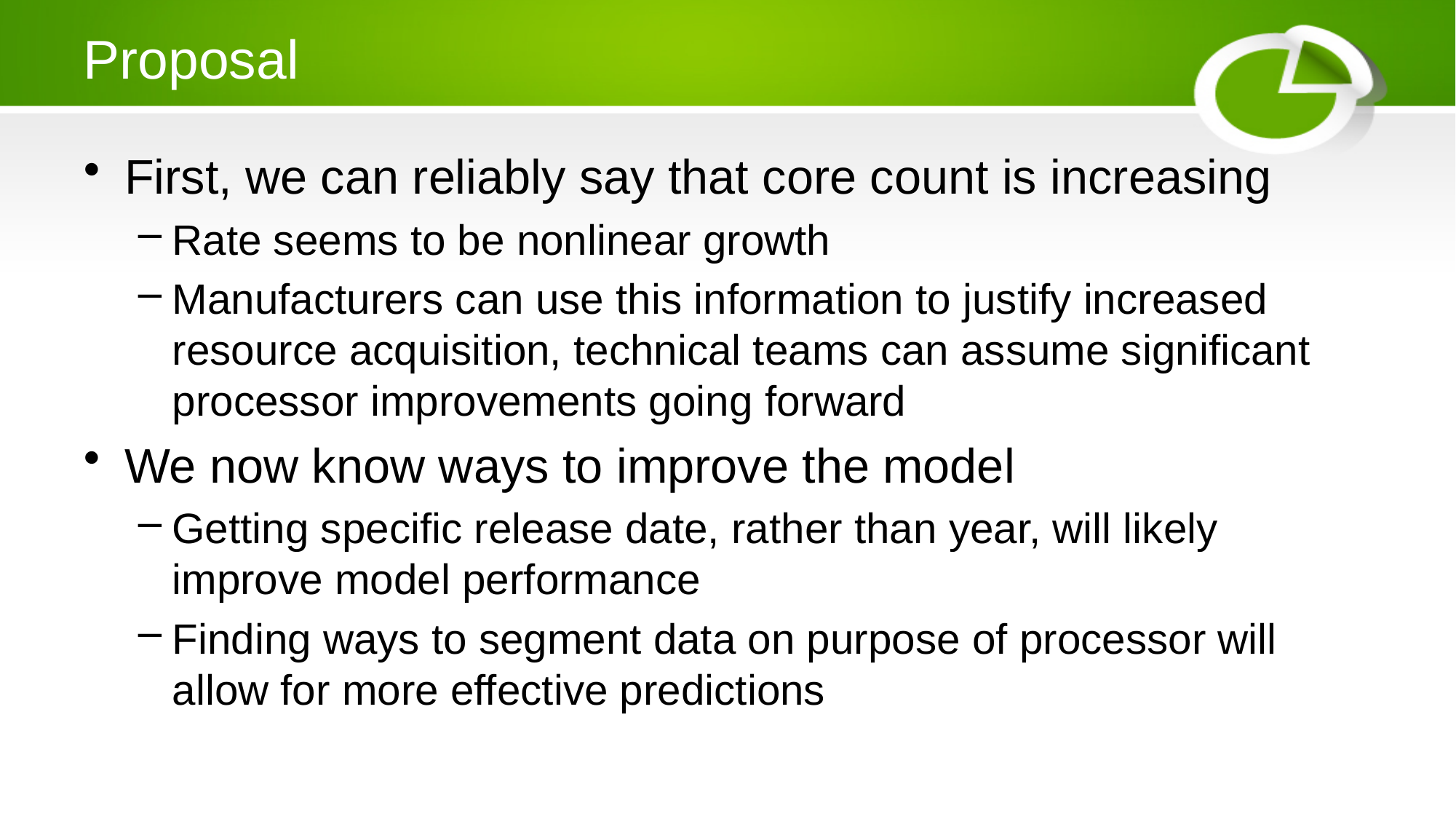

# Proposal
First, we can reliably say that core count is increasing
Rate seems to be nonlinear growth
Manufacturers can use this information to justify increased resource acquisition, technical teams can assume significant processor improvements going forward
We now know ways to improve the model
Getting specific release date, rather than year, will likely improve model performance
Finding ways to segment data on purpose of processor will allow for more effective predictions